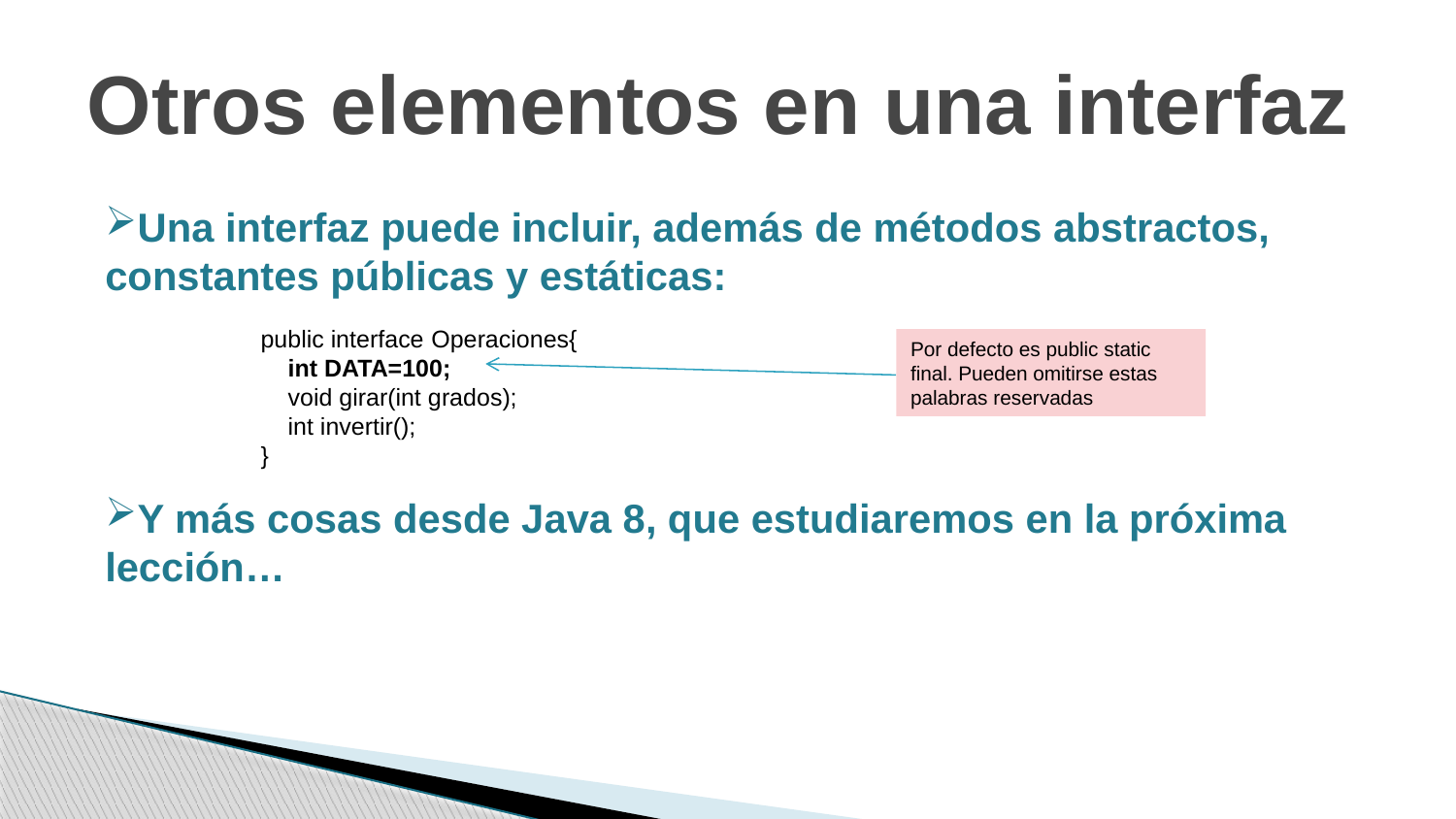

# Otros elementos en una interfaz
Una interfaz puede incluir, además de métodos abstractos, constantes públicas y estáticas:

Y más cosas desde Java 8, que estudiaremos en la próxima lección…

public interface Operaciones{
    int DATA=100;
    void girar(int grados);
    int invertir();
}
Por defecto es public static final. Pueden omitirse estas palabras reservadas